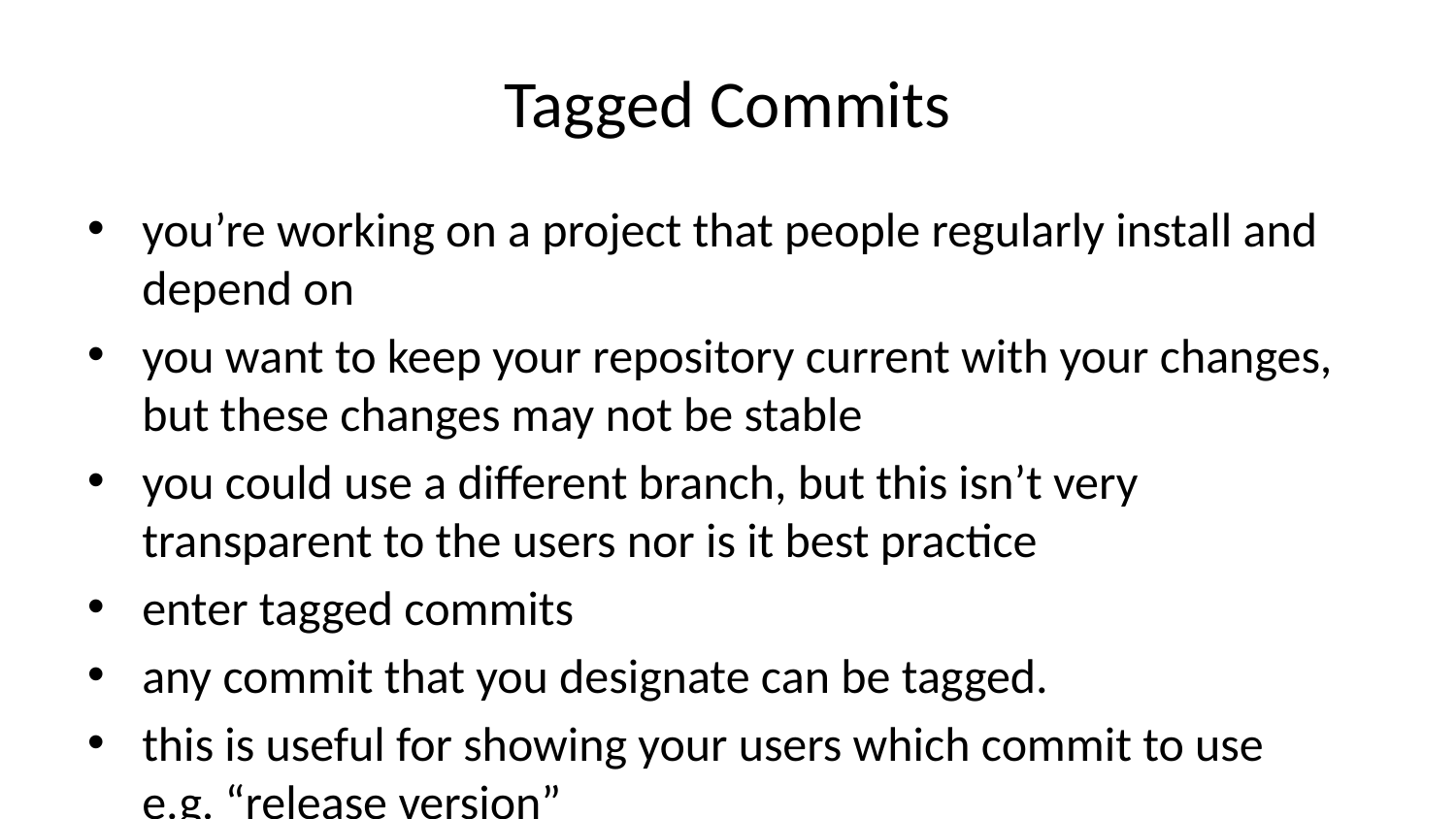

# Tagged Commits
you’re working on a project that people regularly install and depend on
you want to keep your repository current with your changes, but these changes may not be stable
you could use a different branch, but this isn’t very transparent to the users nor is it best practice
enter tagged commits
any commit that you designate can be tagged.
this is useful for showing your users which commit to use e.g. “release version”
tags can be made at commit time with git commmit -m "<your-tag-here>" or afterwards with git tag -a "<your-tag>" <commit-hash>
now when your users setup your project, then can rest assured that the major version tagged commit “should” be stable